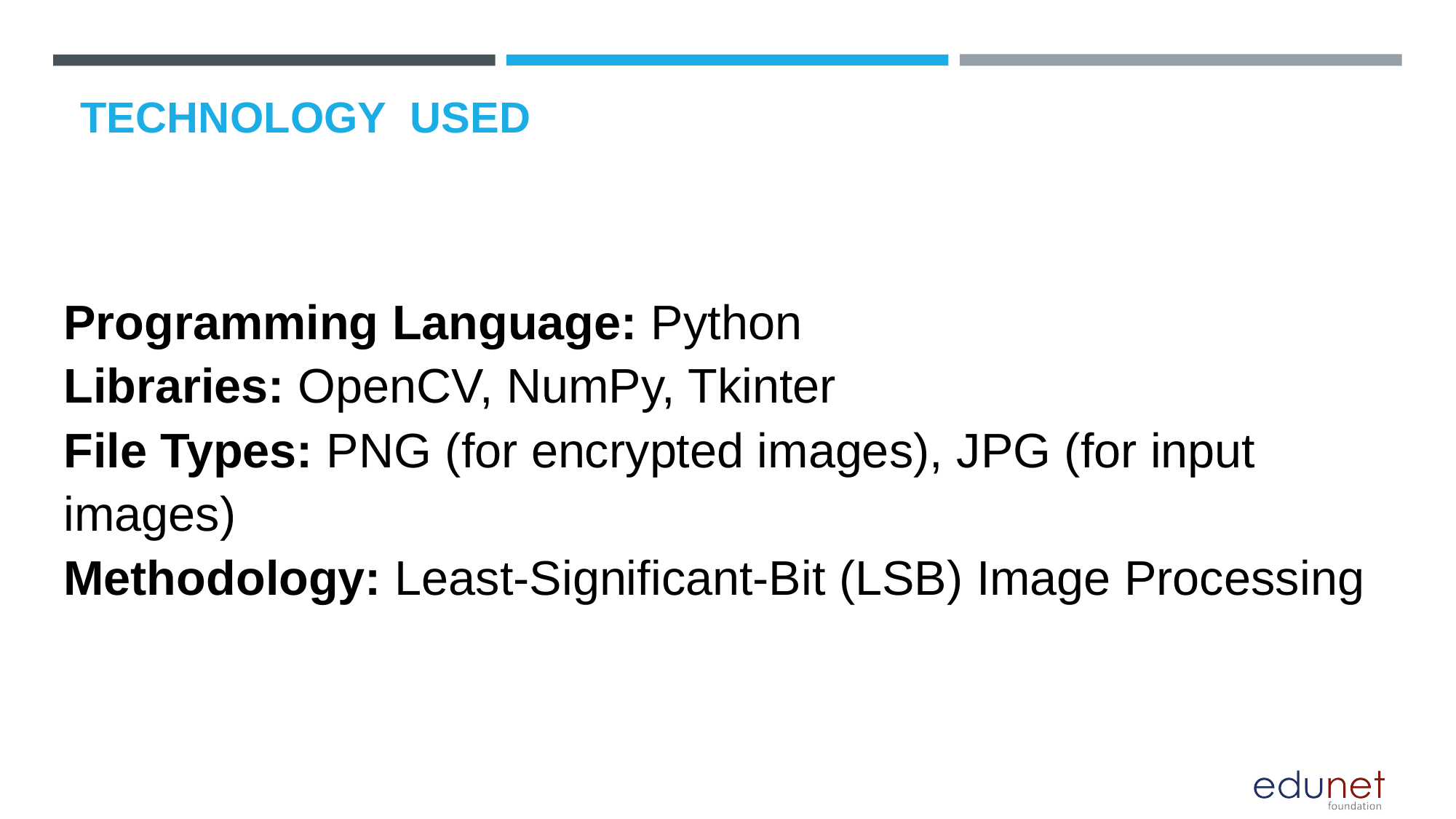

# TECHNOLOGY  USED
Programming Language: Python
Libraries: OpenCV, NumPy, Tkinter
File Types: PNG (for encrypted images), JPG (for input images)
Methodology: Least-Significant-Bit (LSB) Image Processing